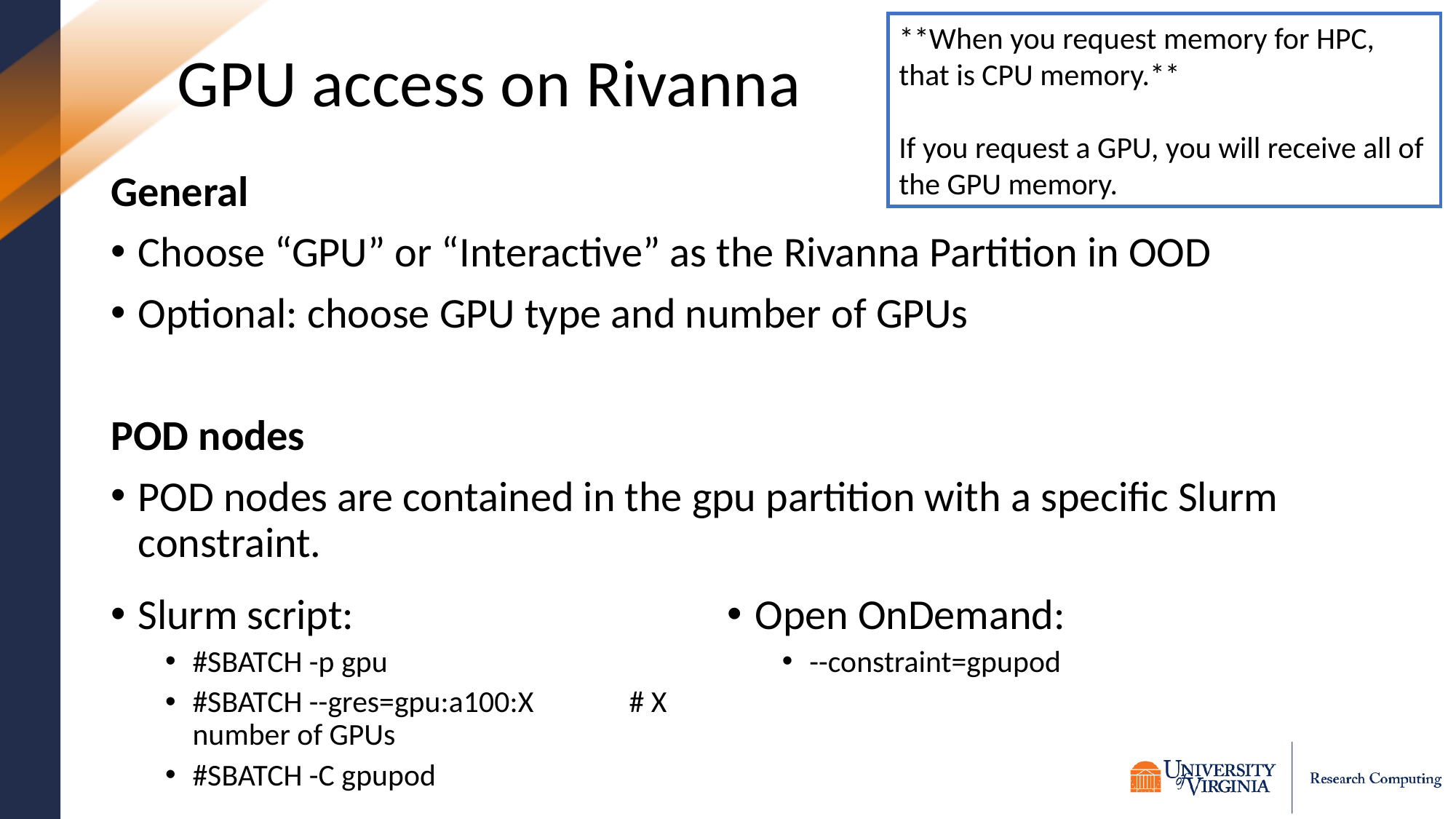

**When you request memory for HPC, that is CPU memory.**

If you request a GPU, you will receive all of the GPU memory.
# GPU access on Rivanna
General
Choose “GPU” or “Interactive” as the Rivanna Partition in OOD
Optional: choose GPU type and number of GPUs

POD nodes
POD nodes are contained in the gpu partition with a specific Slurm constraint.
Slurm script:
#SBATCH -p gpu
#SBATCH --gres=gpu:a100:X	# X number of GPUs
#SBATCH -C gpupod
Open OnDemand:
--constraint=gpupod